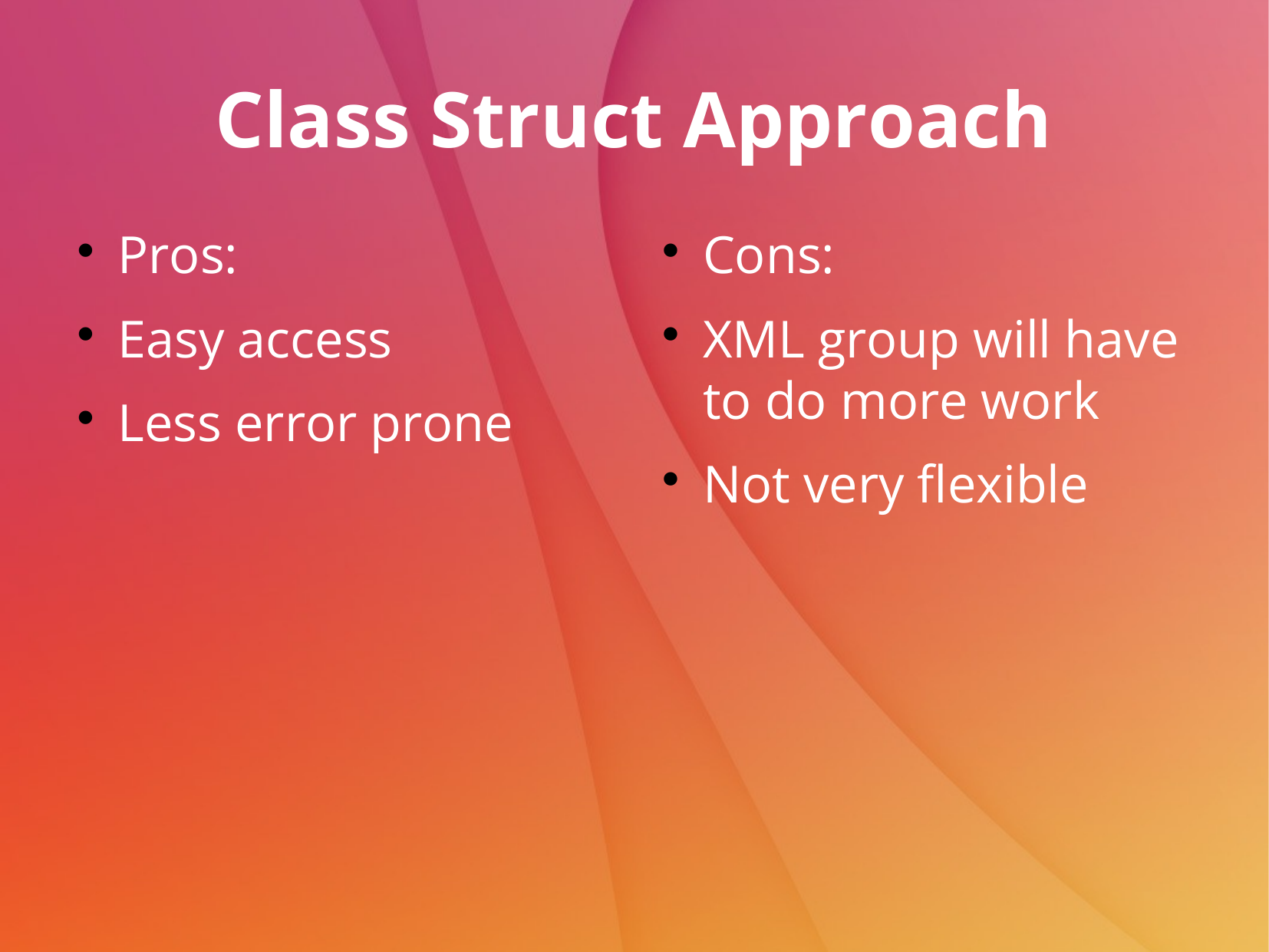

# Class Struct Approach
Pros:
Easy access
Less error prone
Cons:
XML group will have to do more work
Not very flexible